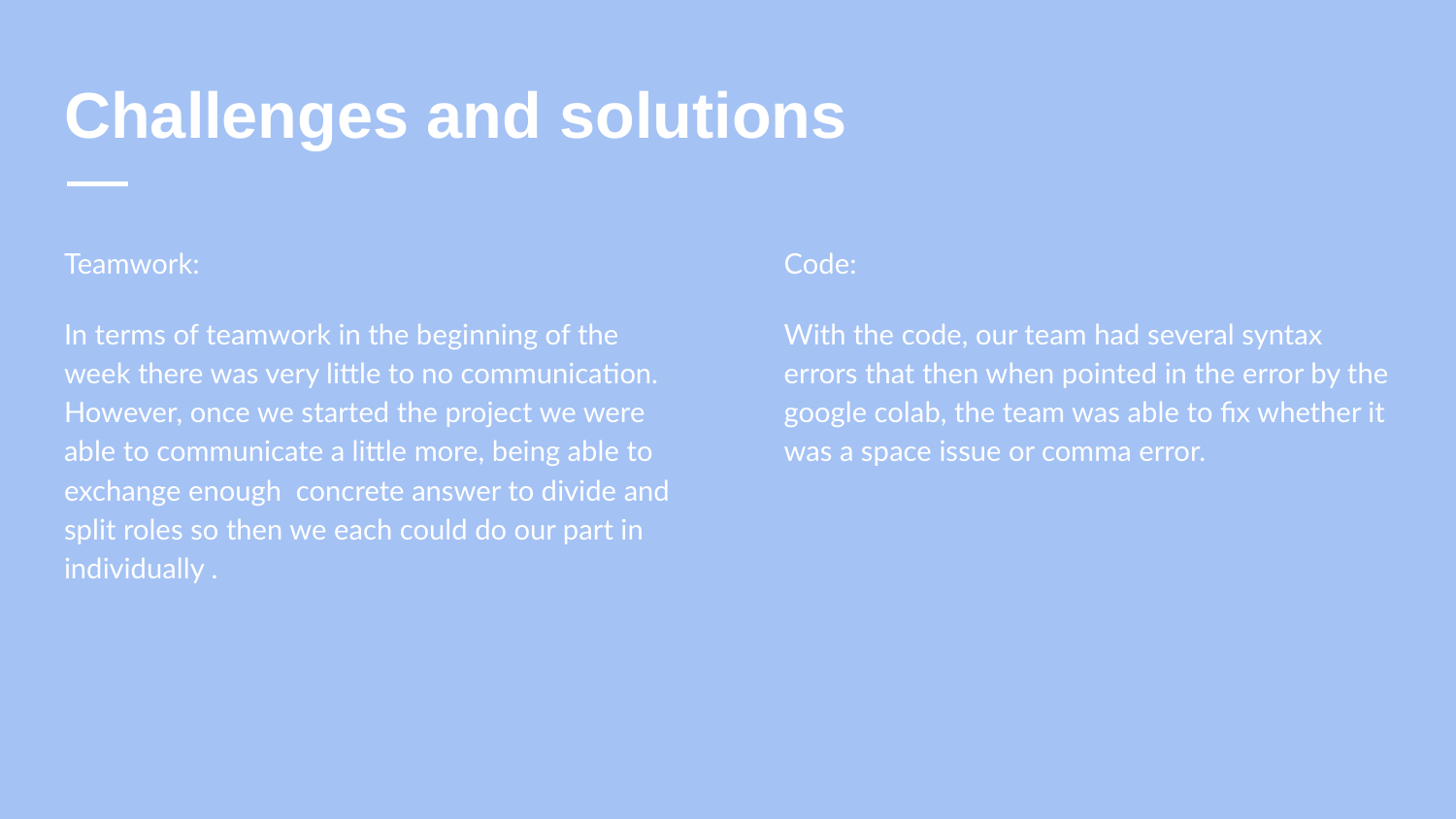

# Challenges and solutions
Teamwork:
In terms of teamwork in the beginning of the week there was very little to no communication. However, once we started the project we were able to communicate a little more, being able to exchange enough  concrete answer to divide and split roles so then we each could do our part in individually .
Code:
With the code, our team had several syntax errors that then when pointed in the error by the google colab, the team was able to fix whether it was a space issue or comma error.